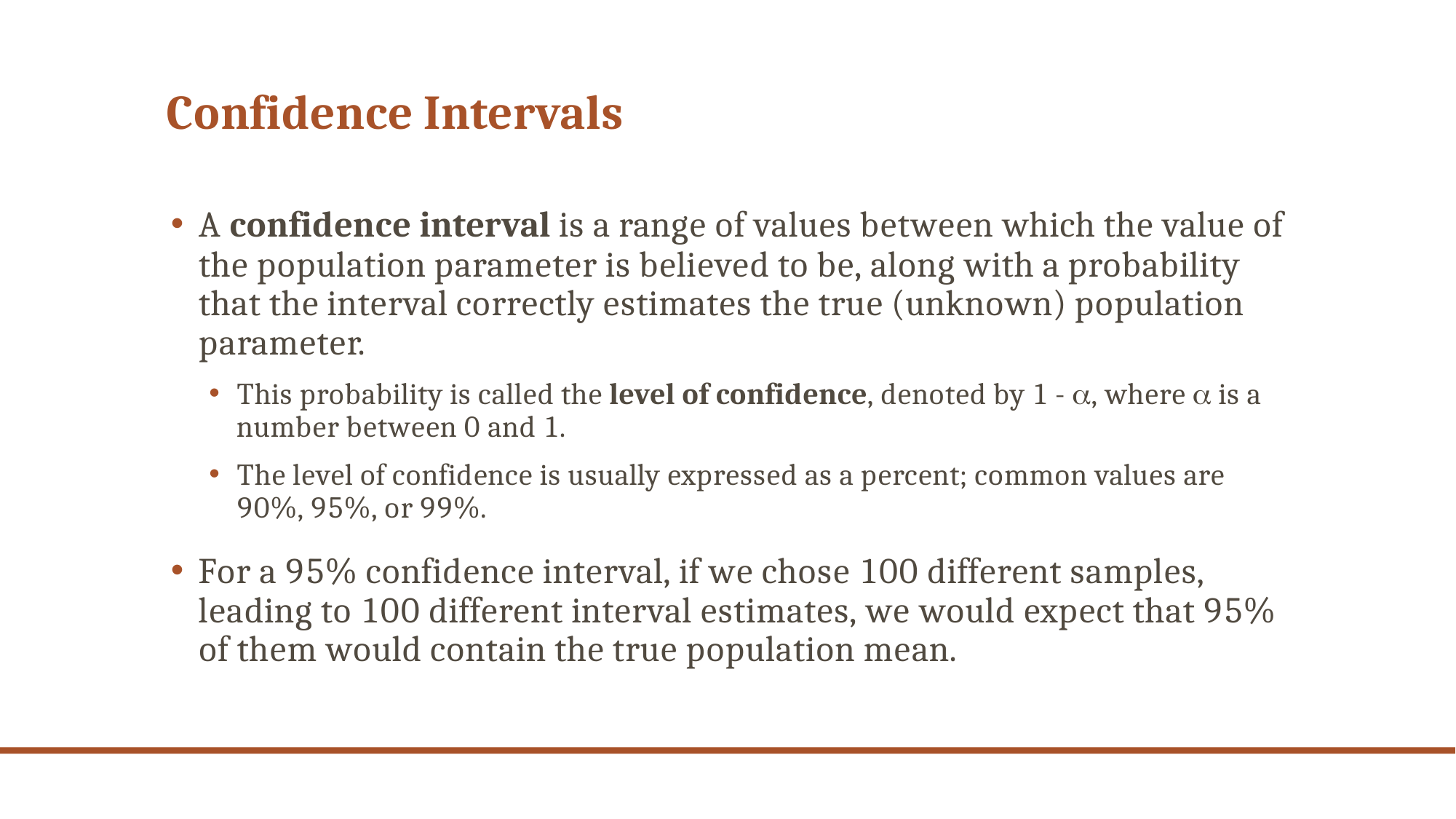

# Confidence Intervals
A confidence interval is a range of values between which the value of the population parameter is believed to be, along with a probability that the interval correctly estimates the true (unknown) population parameter.
This probability is called the level of confidence, denoted by 1 - α, where α is a number between 0 and 1.
The level of confidence is usually expressed as a percent; common values are 90%, 95%, or 99%.
For a 95% confidence interval, if we chose 100 different samples, leading to 100 different interval estimates, we would expect that 95% of them would contain the true population mean.